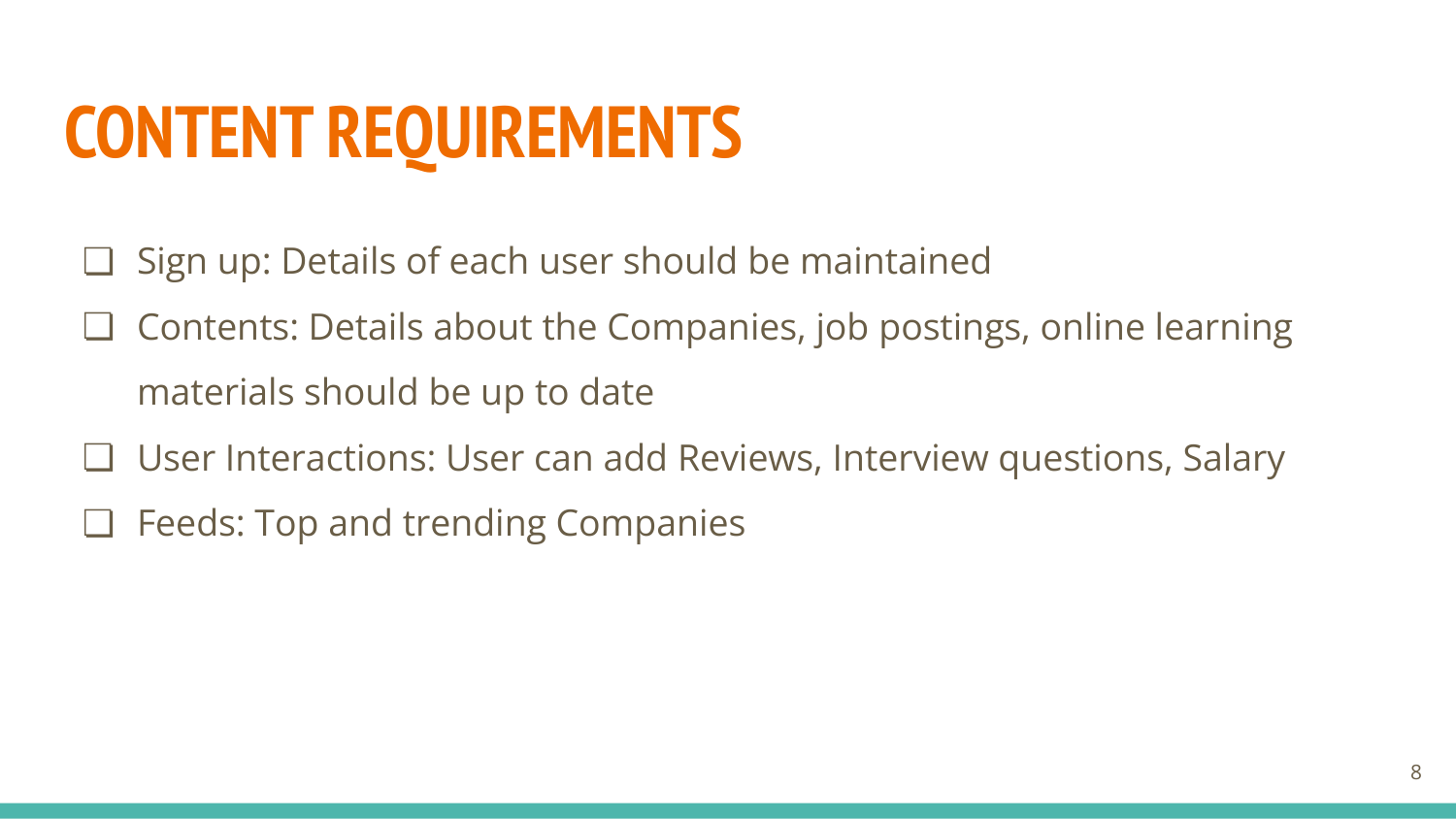

# CONTENT REQUIREMENTS
Sign up: Details of each user should be maintained
Contents: Details about the Companies, job postings, online learning materials should be up to date
User Interactions: User can add Reviews, Interview questions, Salary
Feeds: Top and trending Companies

8